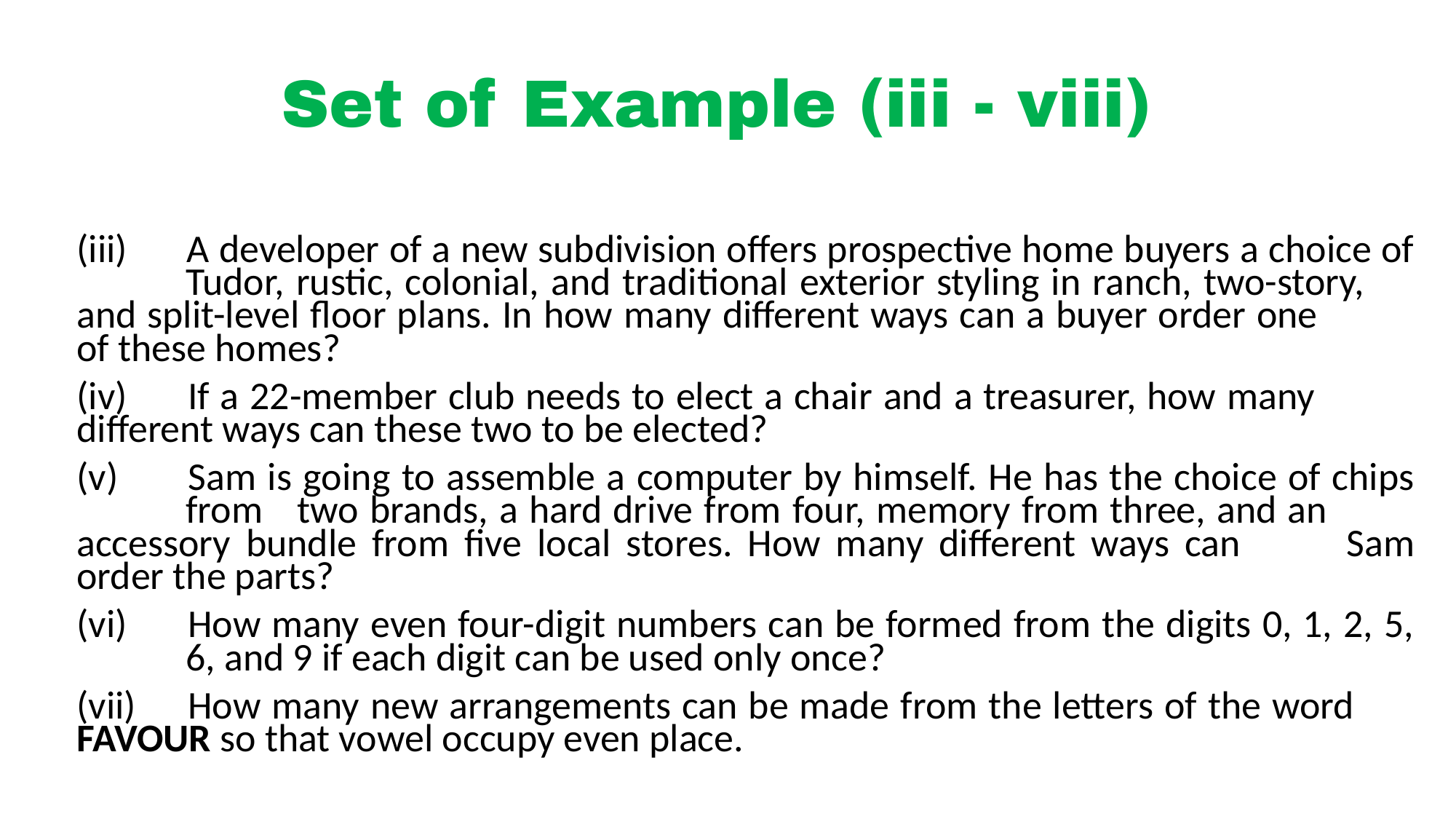

# Set of Example (iii - viii)

(iii) 	A developer of a new subdivision offers prospective home buyers a choice of 	Tudor, rustic, colonial, and traditional exterior styling in ranch, two-story, 	and split-level floor plans. In how many different ways can a buyer order one 	of these homes?
(iv) 	If a 22-member club needs to elect a chair and a treasurer, how many 	different ways can these two to be elected?
(v) 	Sam is going to assemble a computer by himself. He has the choice of chips 	from 	two brands, a hard drive from four, memory from three, and an 	accessory bundle from five local stores. How many different ways can 	Sam order the parts?
(vi) 	How many even four-digit numbers can be formed from the digits 0, 1, 2, 5, 	6, and 9 if each digit can be used only once?
(vii) 	How many new arrangements can be made from the letters of the word 	FAVOUR so that vowel occupy even place.